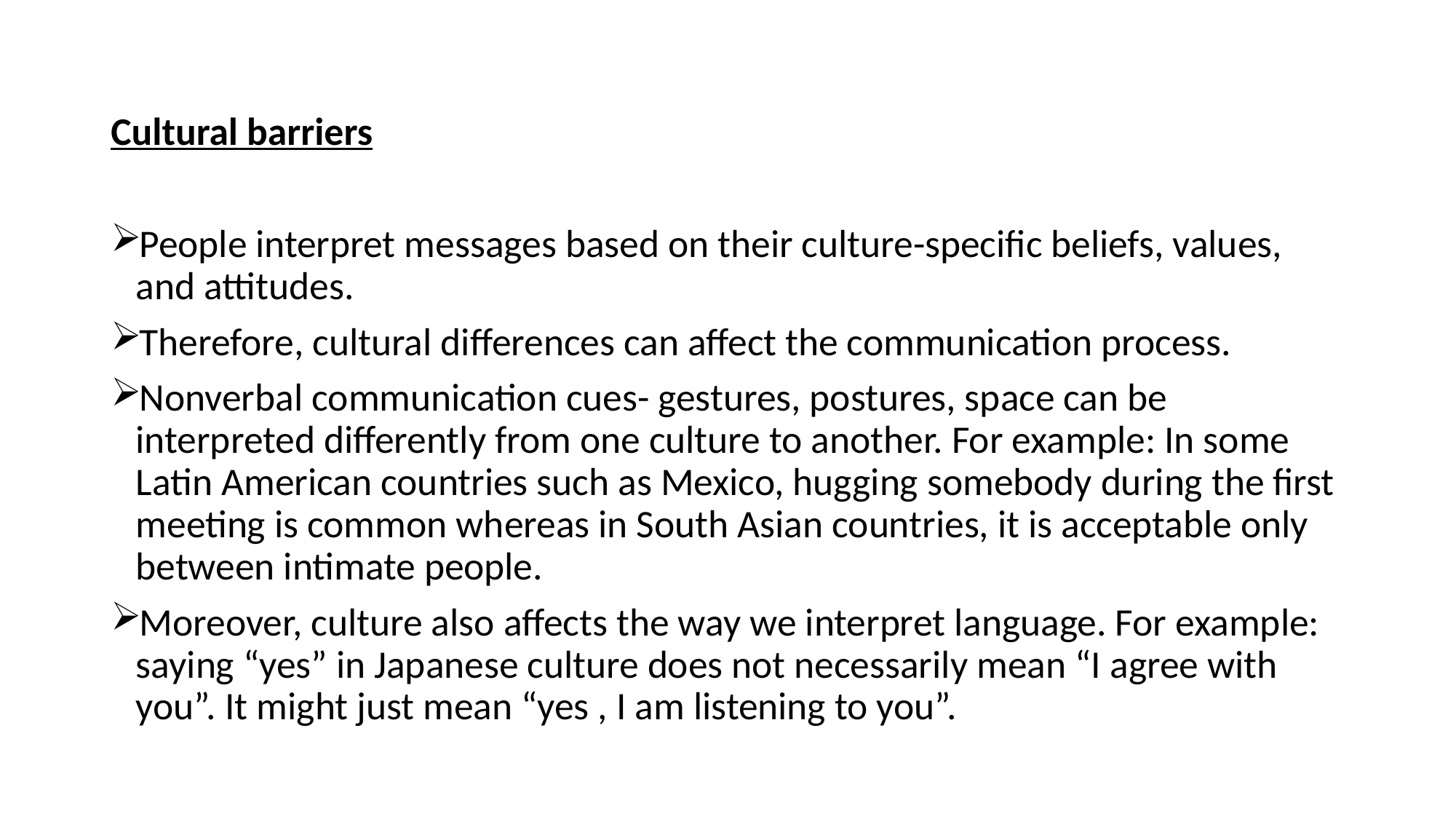

Cultural barriers

People interpret messages based on their culture-specific beliefs, values, and attitudes.
Therefore, cultural differences can affect the communication process.
Nonverbal communication cues- gestures, postures, space can be interpreted differently from one culture to another. For example: In some Latin American countries such as Mexico, hugging somebody during the first meeting is common whereas in South Asian countries, it is acceptable only between intimate people.
Moreover, culture also affects the way we interpret language. For example: saying “yes” in Japanese culture does not necessarily mean “I agree with you”. It might just mean “yes , I am listening to you”.